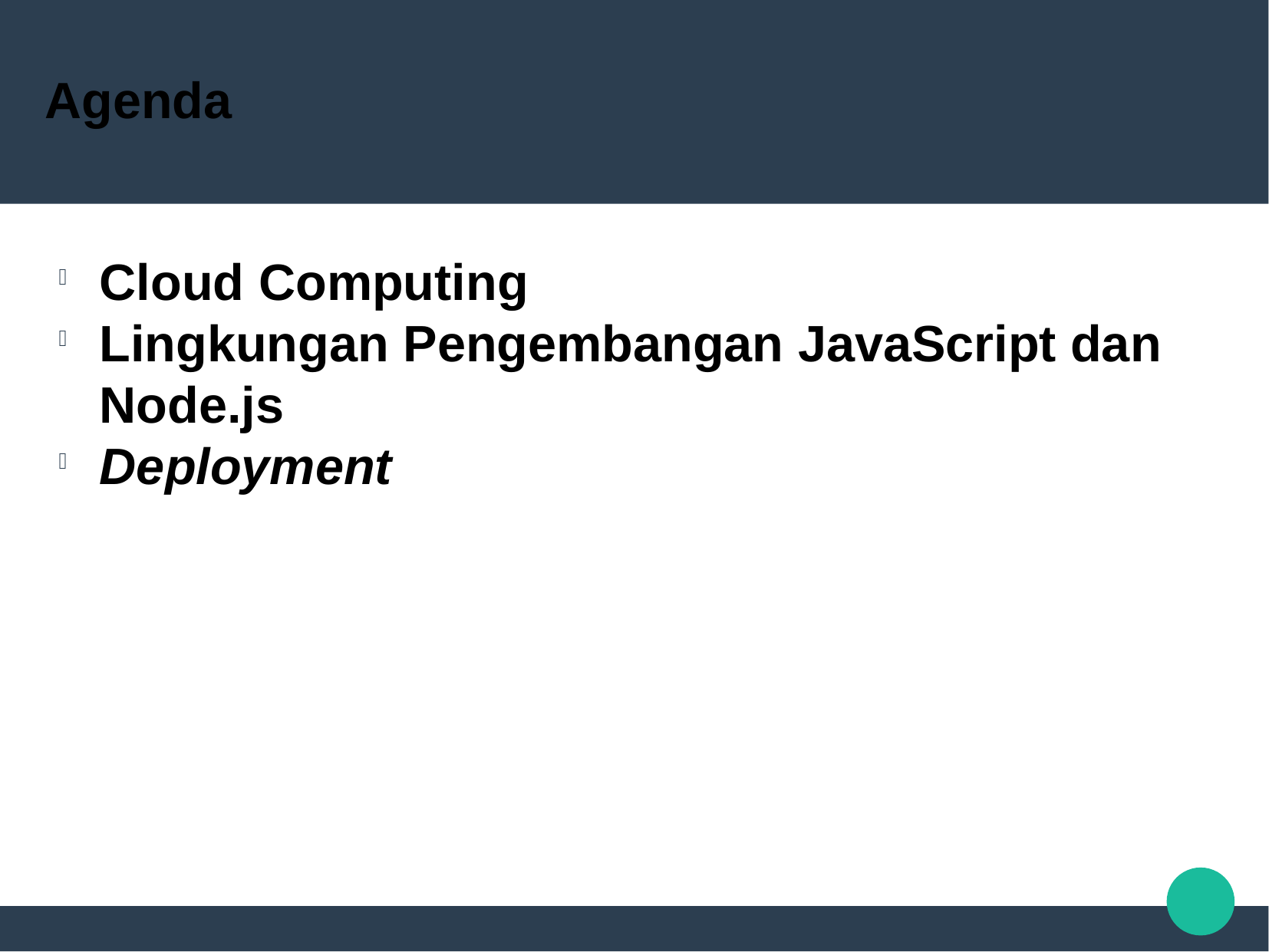

Agenda
Cloud Computing
Lingkungan Pengembangan JavaScript dan Node.js
Deployment